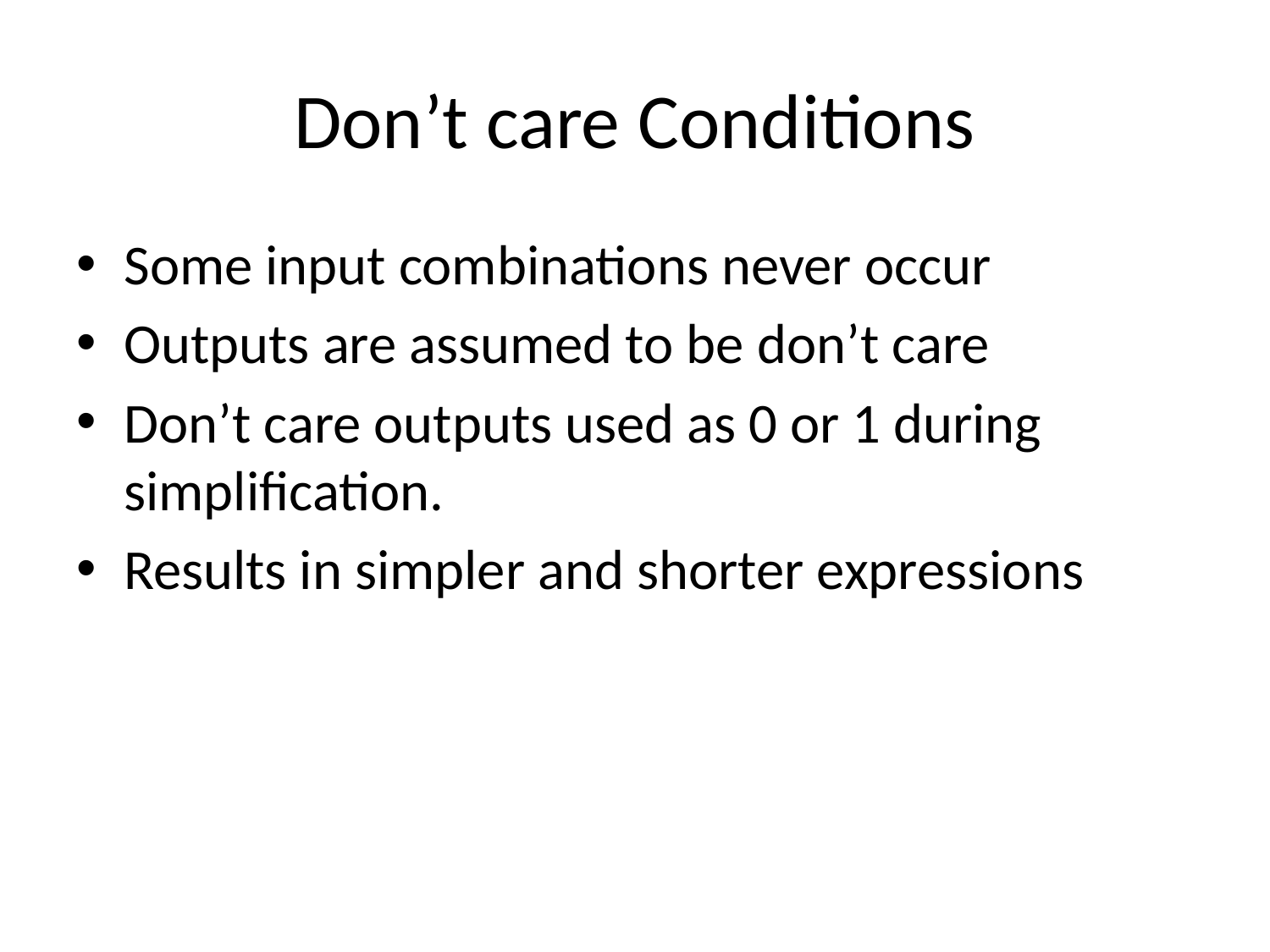

# Don’t care Conditions
Some input combinations never occur
Outputs are assumed to be don’t care
Don’t care outputs used as 0 or 1 during simplification.
Results in simpler and shorter expressions